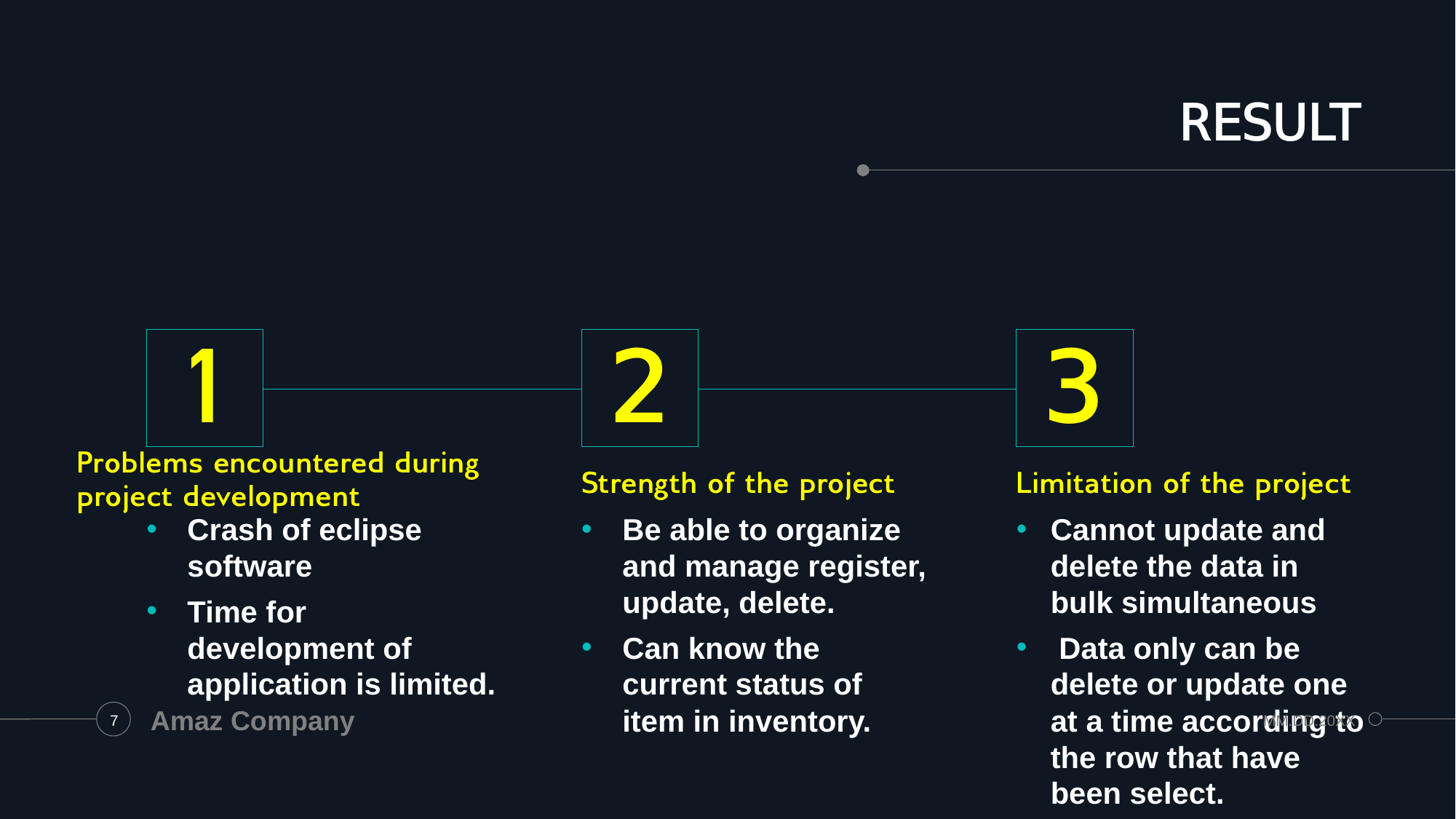

# RESULT
1
2
3
Problems encountered during project development
Strength of the project
Limitation of the project
Crash of eclipse software
Time for development of application is limited.

Be able to organize and manage register, update, delete.
Can know the current status of item in inventory.
Cannot update and delete the data in bulk simultaneous
 Data only can be delete or update one at a time according to the row that have been select.
Amaz Company
MM.DD.20XX
7